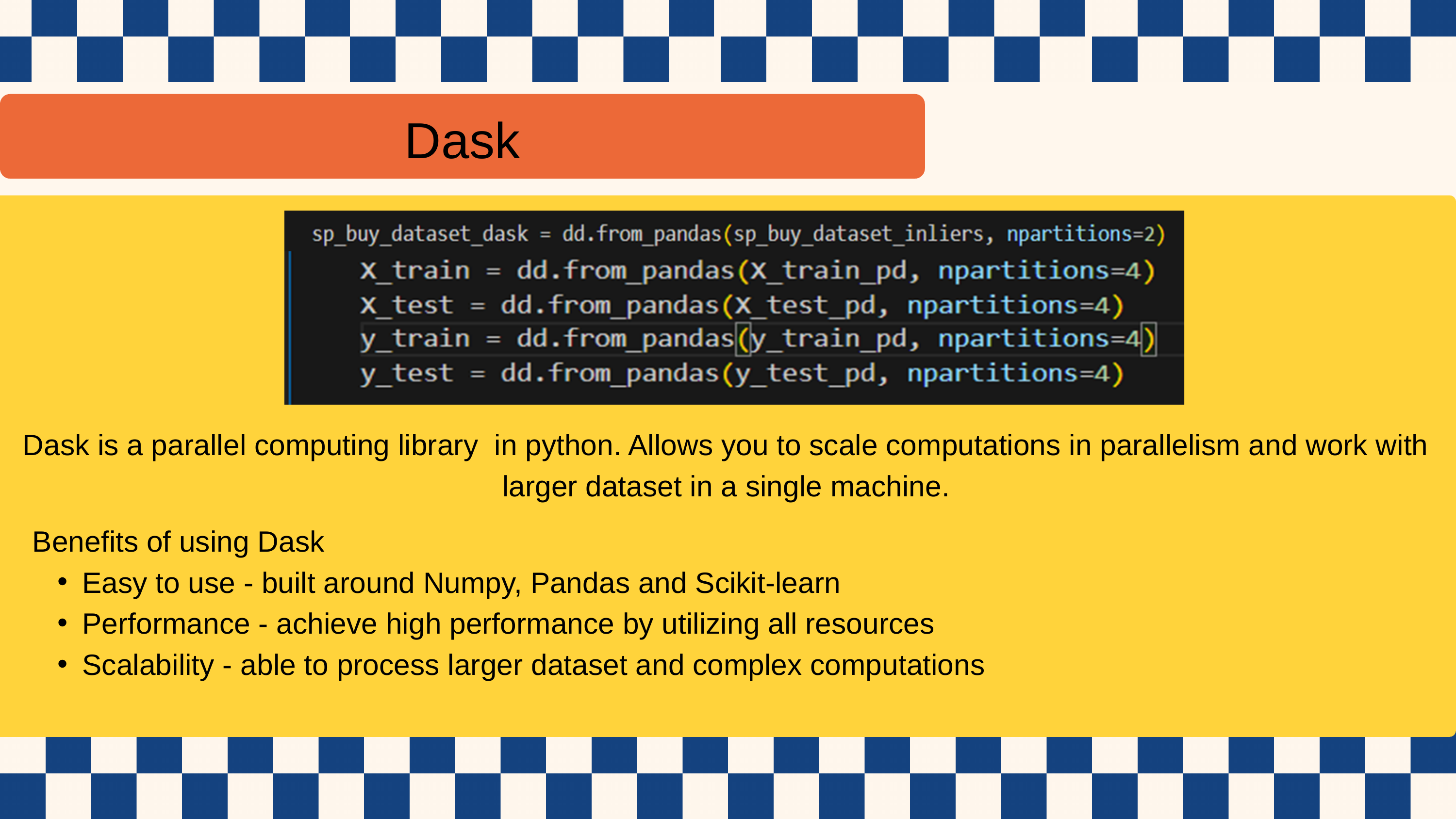

Dask

Dask is a parallel computing library  in python. Allows you to scale computations in parallelism and work with larger dataset in a single machine.
Benefits of using Dask
Easy to use - built around Numpy, Pandas and Scikit-learn
Performance - achieve high performance by utilizing all resources
Scalability - able to process larger dataset and complex computations